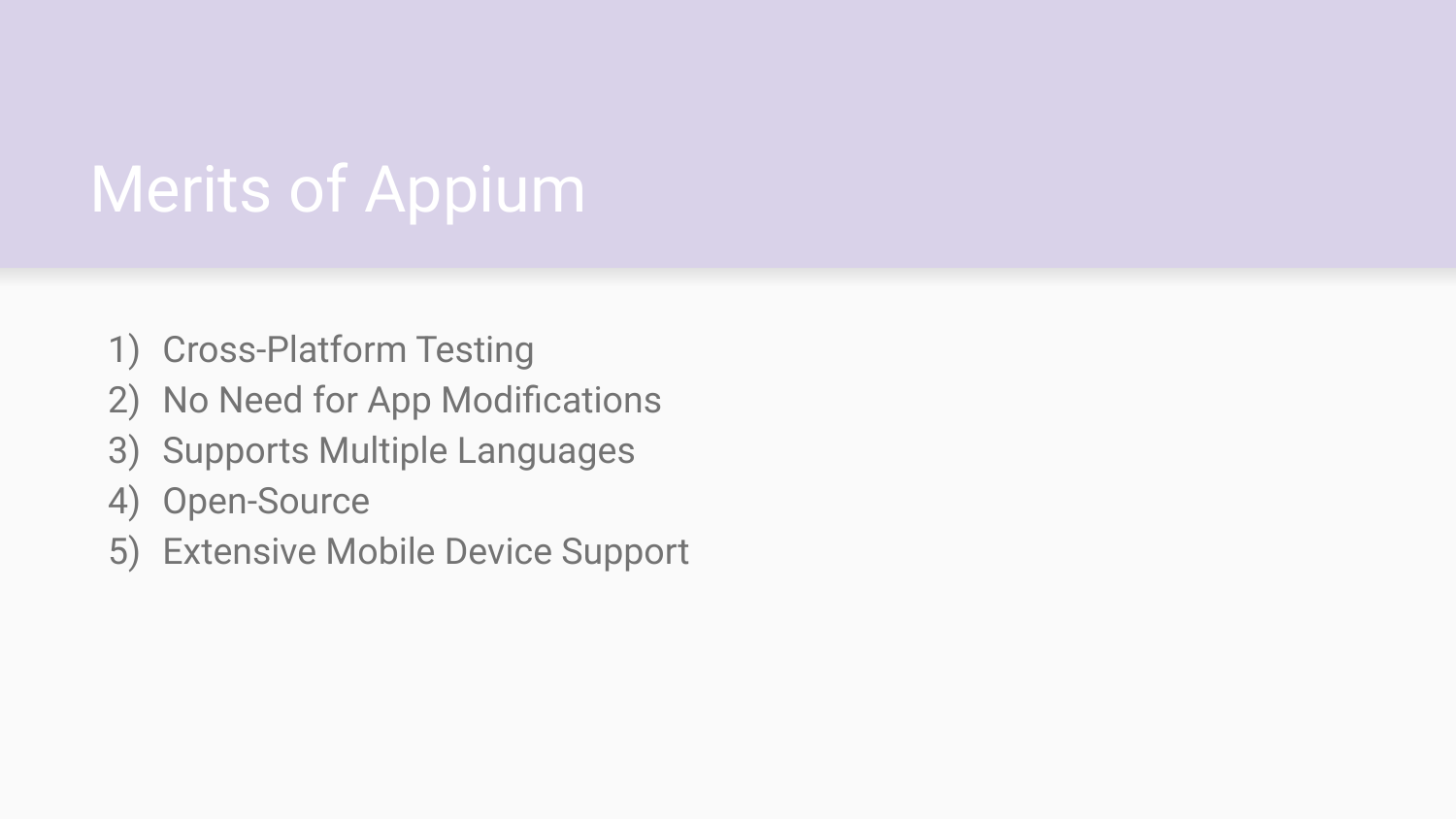

# Merits of Appium
Cross-Platform Testing
No Need for App Modifications
Supports Multiple Languages
Open-Source
Extensive Mobile Device Support